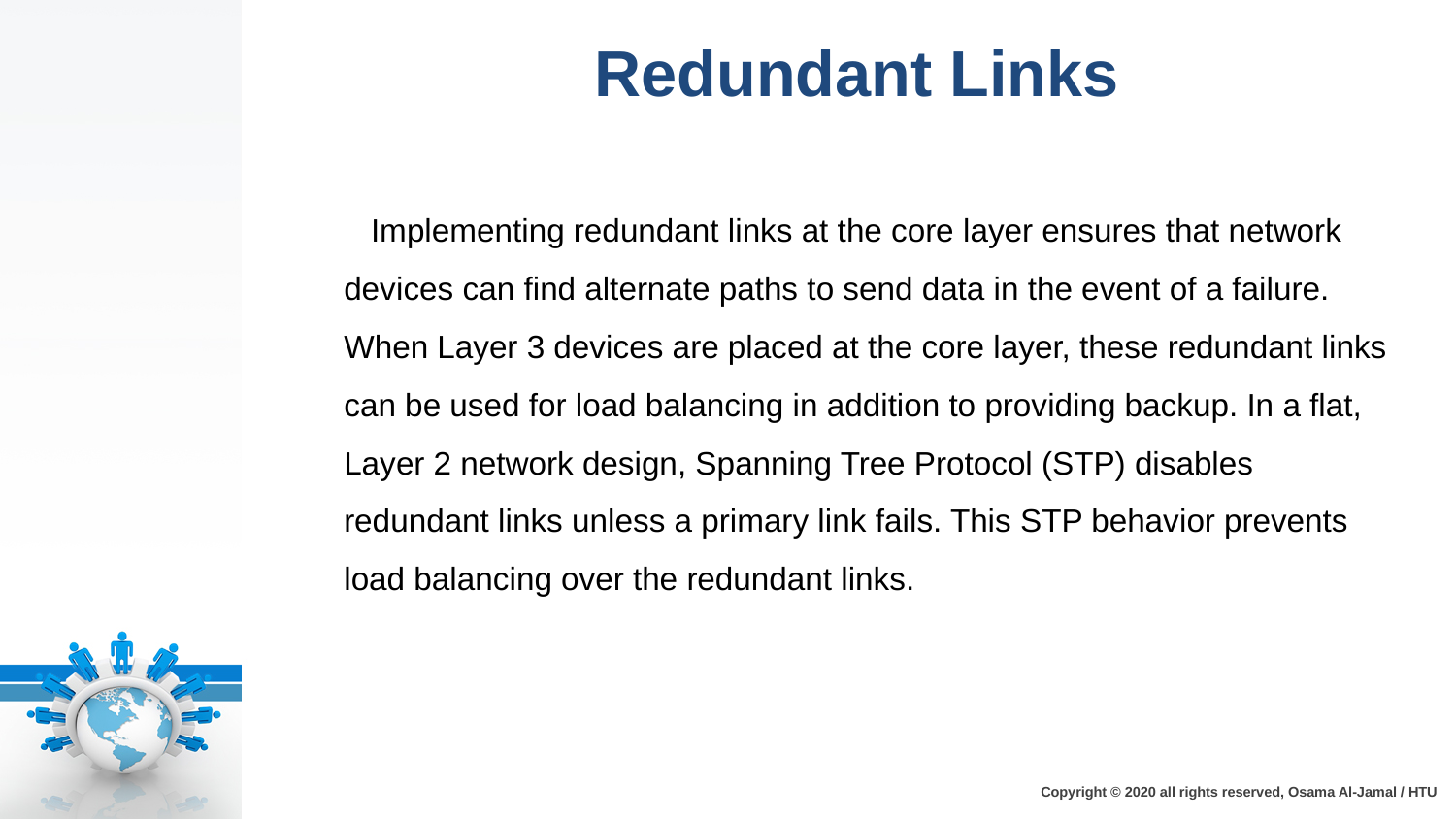

# Redundant Links
   Implementing redundant links at the core layer ensures that network devices can find alternate paths to send data in the event of a failure. When Layer 3 devices are placed at the core layer, these redundant links can be used for load balancing in addition to providing backup. In a flat, Layer 2 network design, Spanning Tree Protocol (STP) disables redundant links unless a primary link fails. This STP behavior prevents load balancing over the redundant links.
Copyright © 2020 all rights reserved, Osama Al-Jamal / HTU